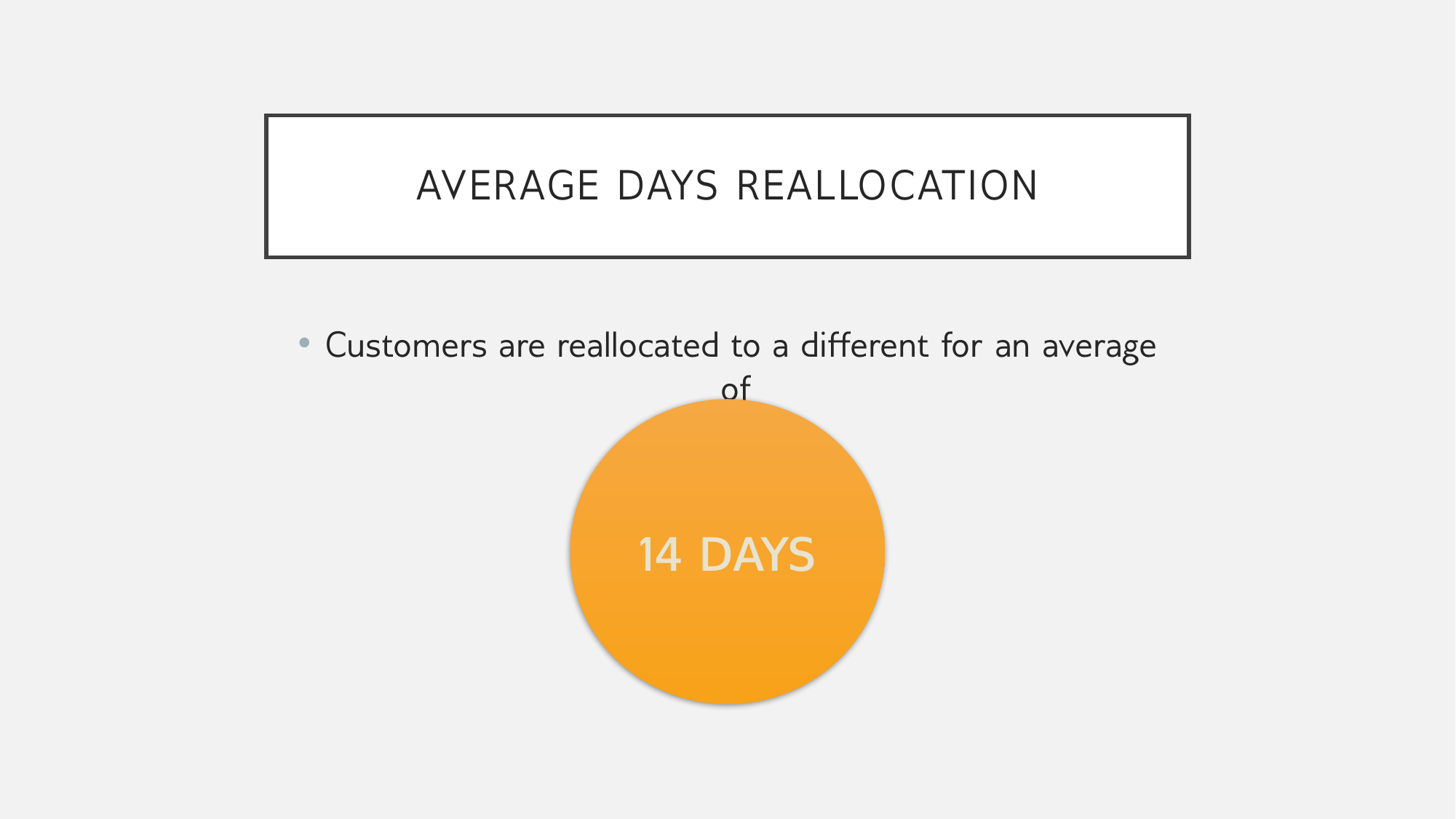

# Average days reallocation
Customers are reallocated to a different for an average of
14 DAYS